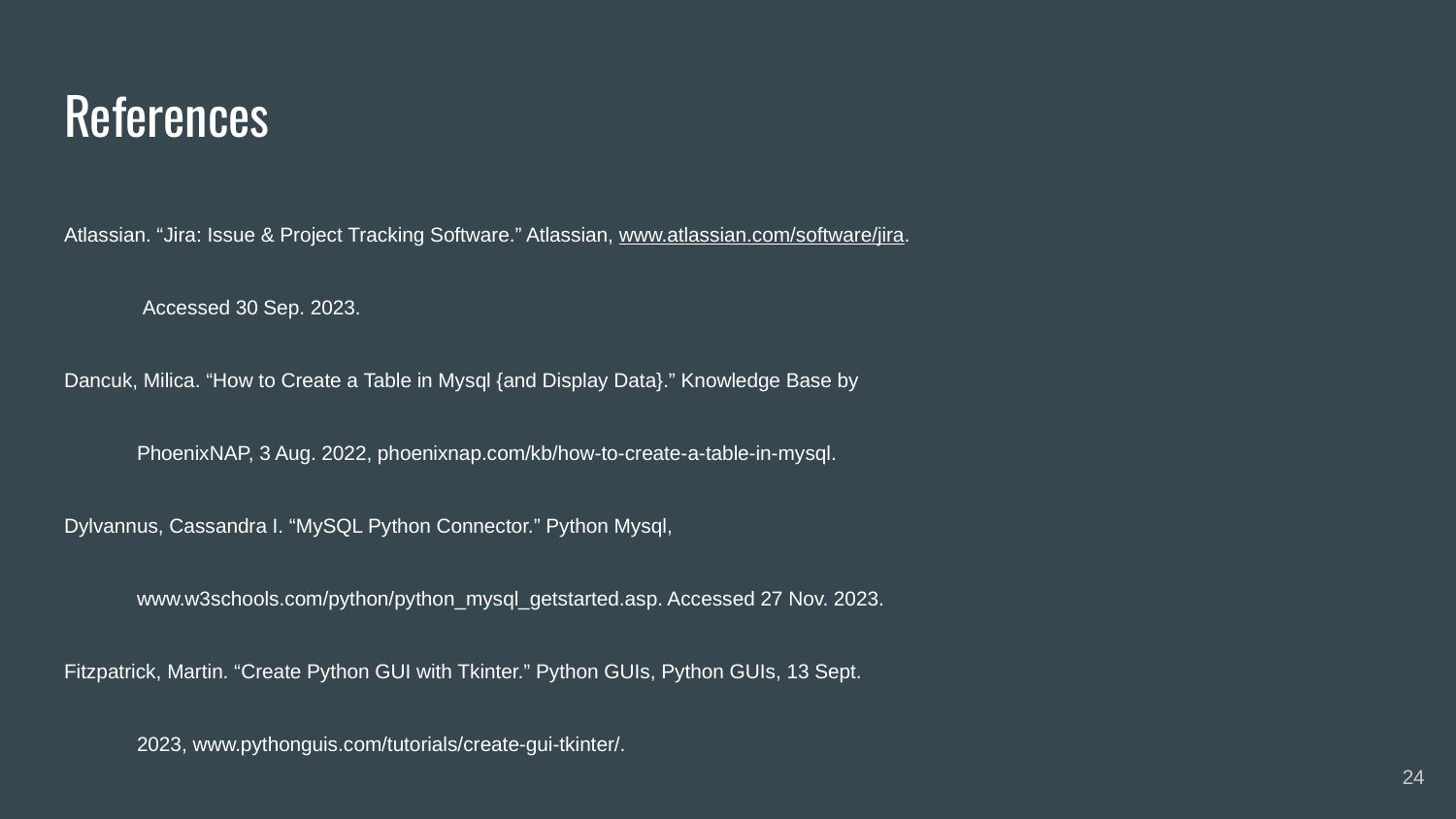

# References
Atlassian. “Jira: Issue & Project Tracking Software.” Atlassian, www.atlassian.com/software/jira.
 Accessed 30 Sep. 2023.
Dancuk, Milica. “How to Create a Table in Mysql {and Display Data}.” Knowledge Base by
PhoenixNAP, 3 Aug. 2022, phoenixnap.com/kb/how-to-create-a-table-in-mysql.
Dylvannus, Cassandra I. “MySQL Python Connector.” Python Mysql,
www.w3schools.com/python/python_mysql_getstarted.asp. Accessed 27 Nov. 2023.
Fitzpatrick, Martin. “Create Python GUI with Tkinter.” Python GUIs, Python GUIs, 13 Sept.
2023, www.pythonguis.com/tutorials/create-gui-tkinter/.
24